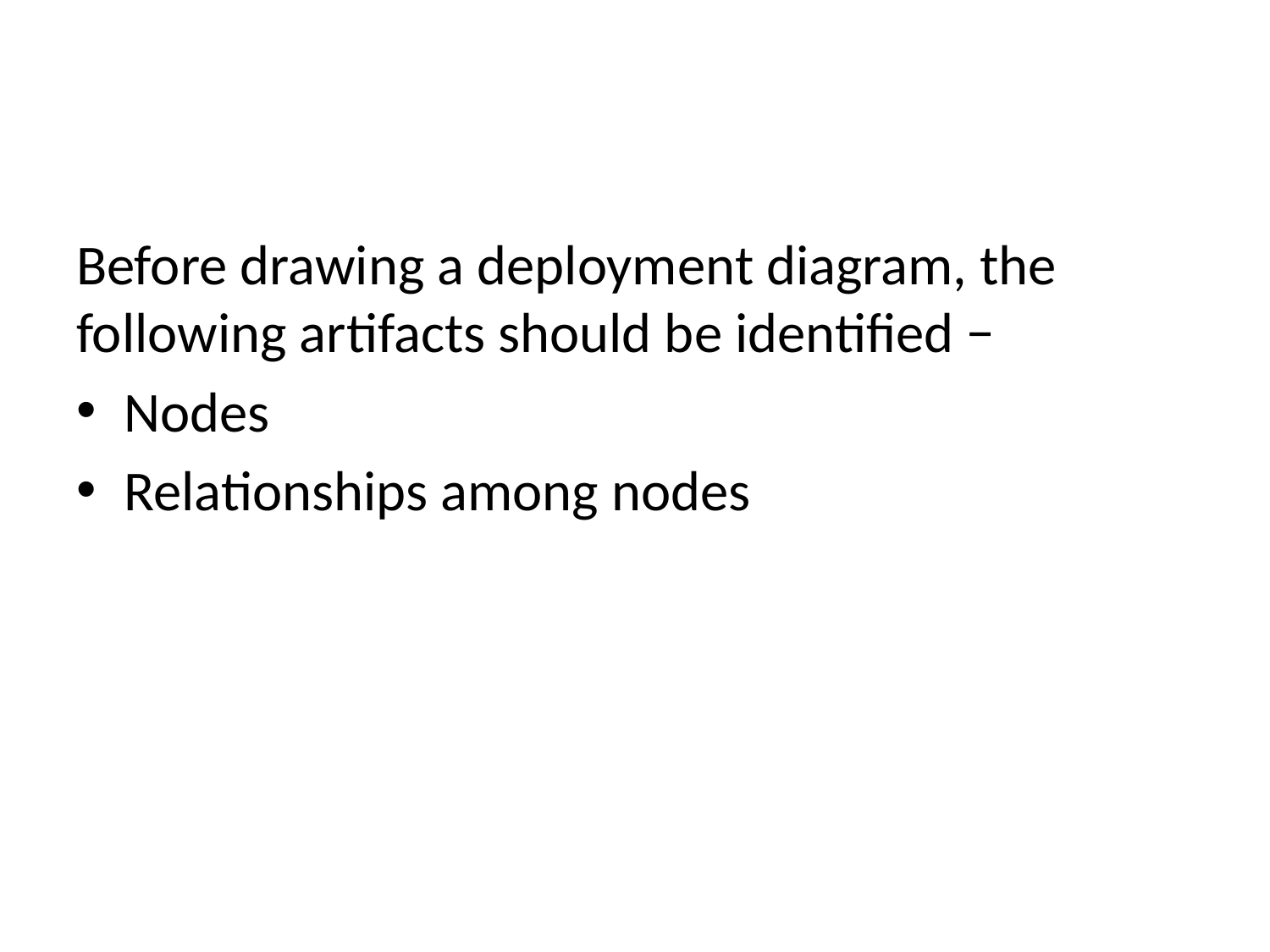

#
Before drawing a deployment diagram, the following artifacts should be identified −
Nodes
Relationships among nodes